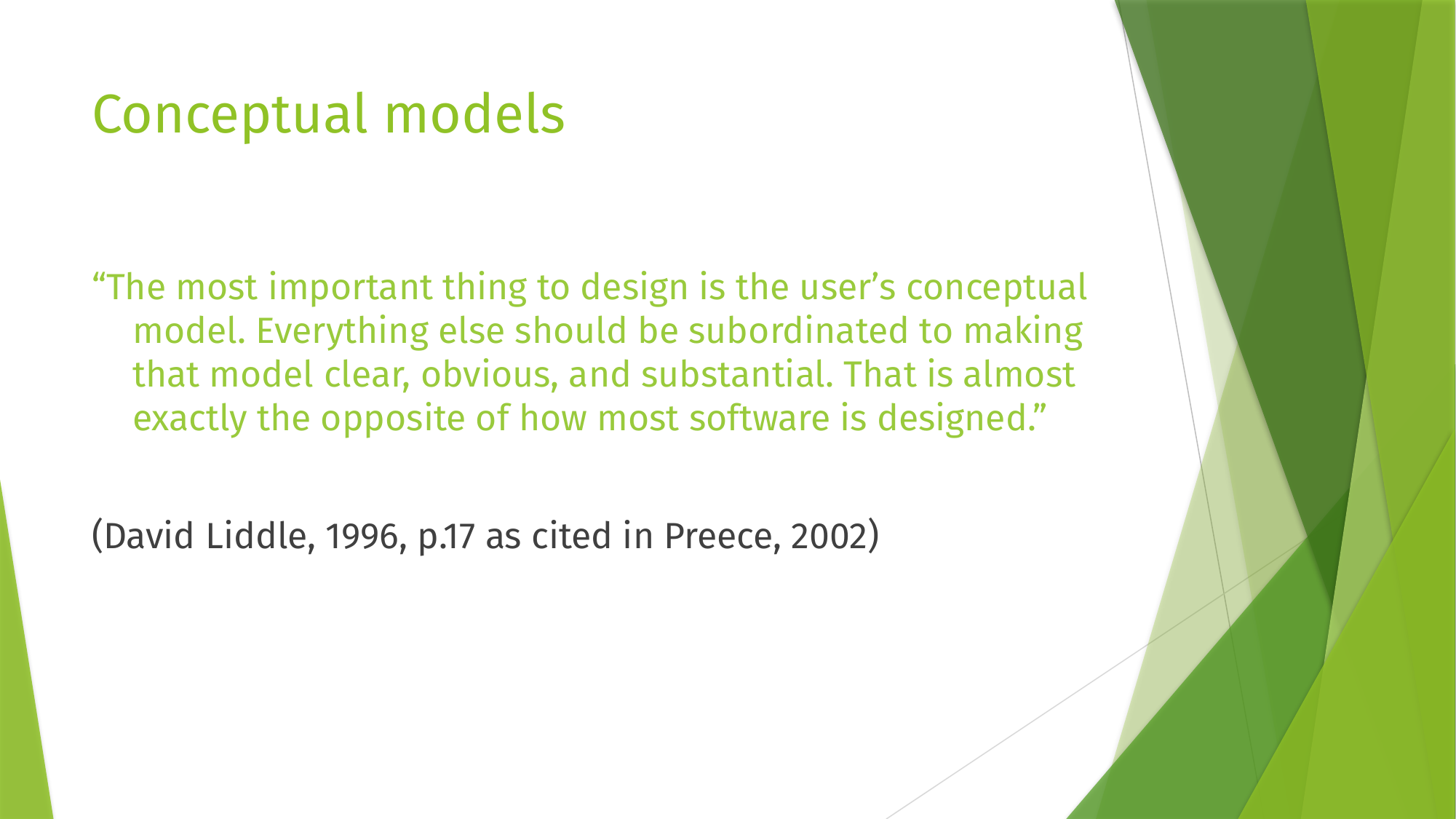

# Conceptual models
“The most important thing to design is the user’s conceptual model. Everything else should be subordinated to making that model clear, obvious, and substantial. That is almost exactly the opposite of how most software is designed.”

(David Liddle, 1996, p.17 as cited in Preece, 2002)